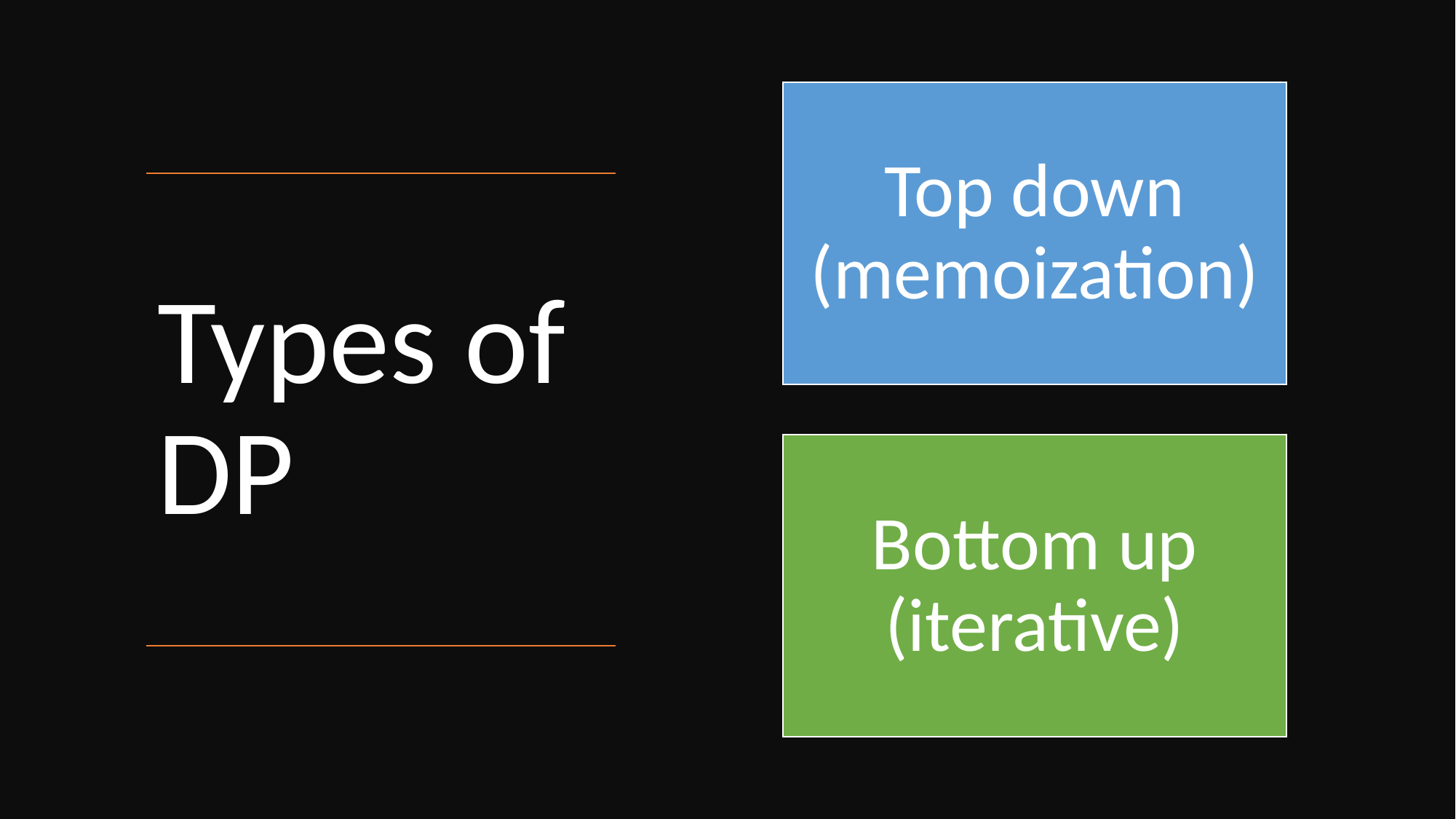

Top down (memoization)
Bottom up (iterative)
# Types of DP